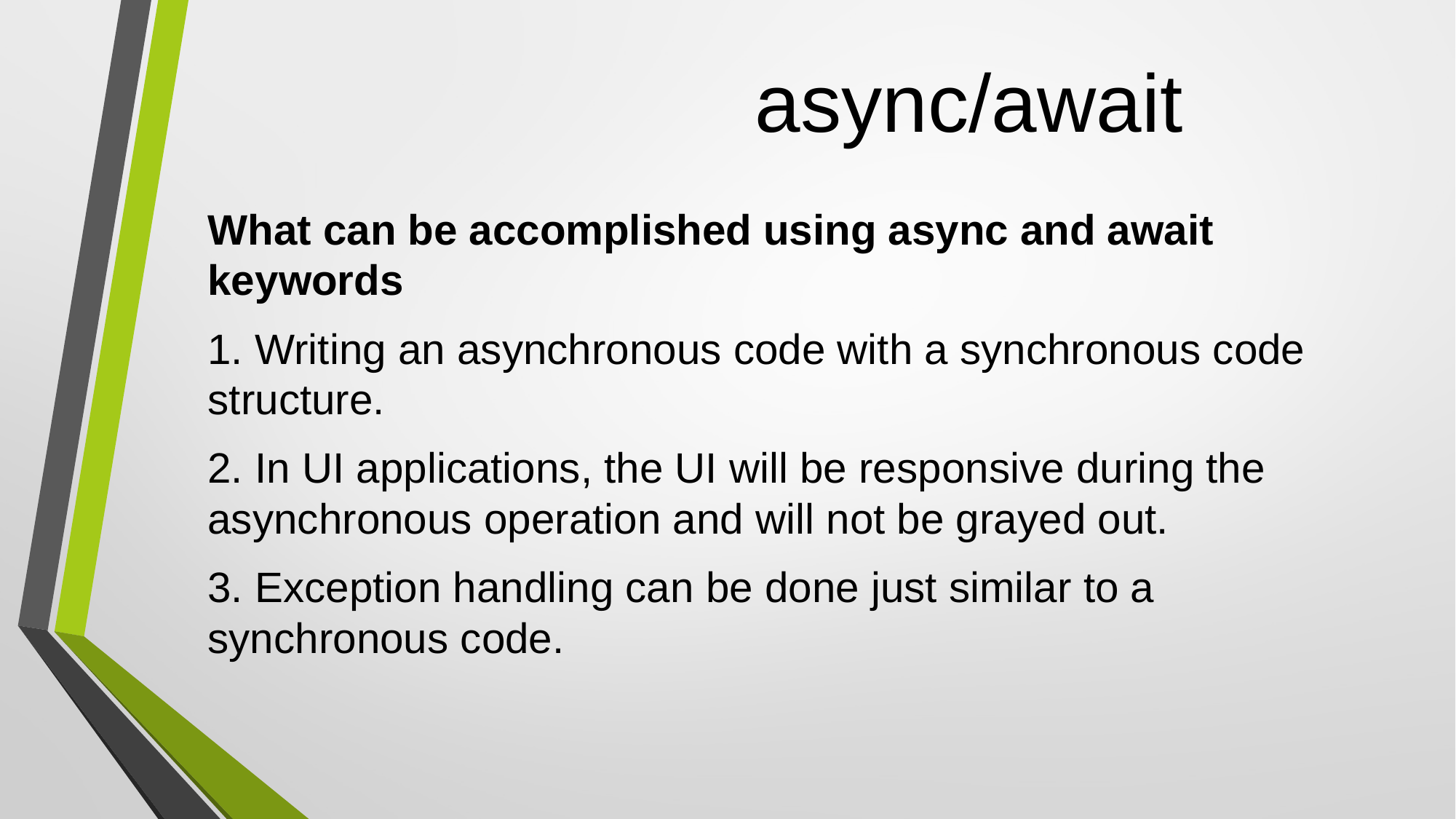

# async/await
What can be accomplished using async and await keywords
1. Writing an asynchronous code with a synchronous code structure.
2. In UI applications, the UI will be responsive during the asynchronous operation and will not be grayed out.
3. Exception handling can be done just similar to a synchronous code.